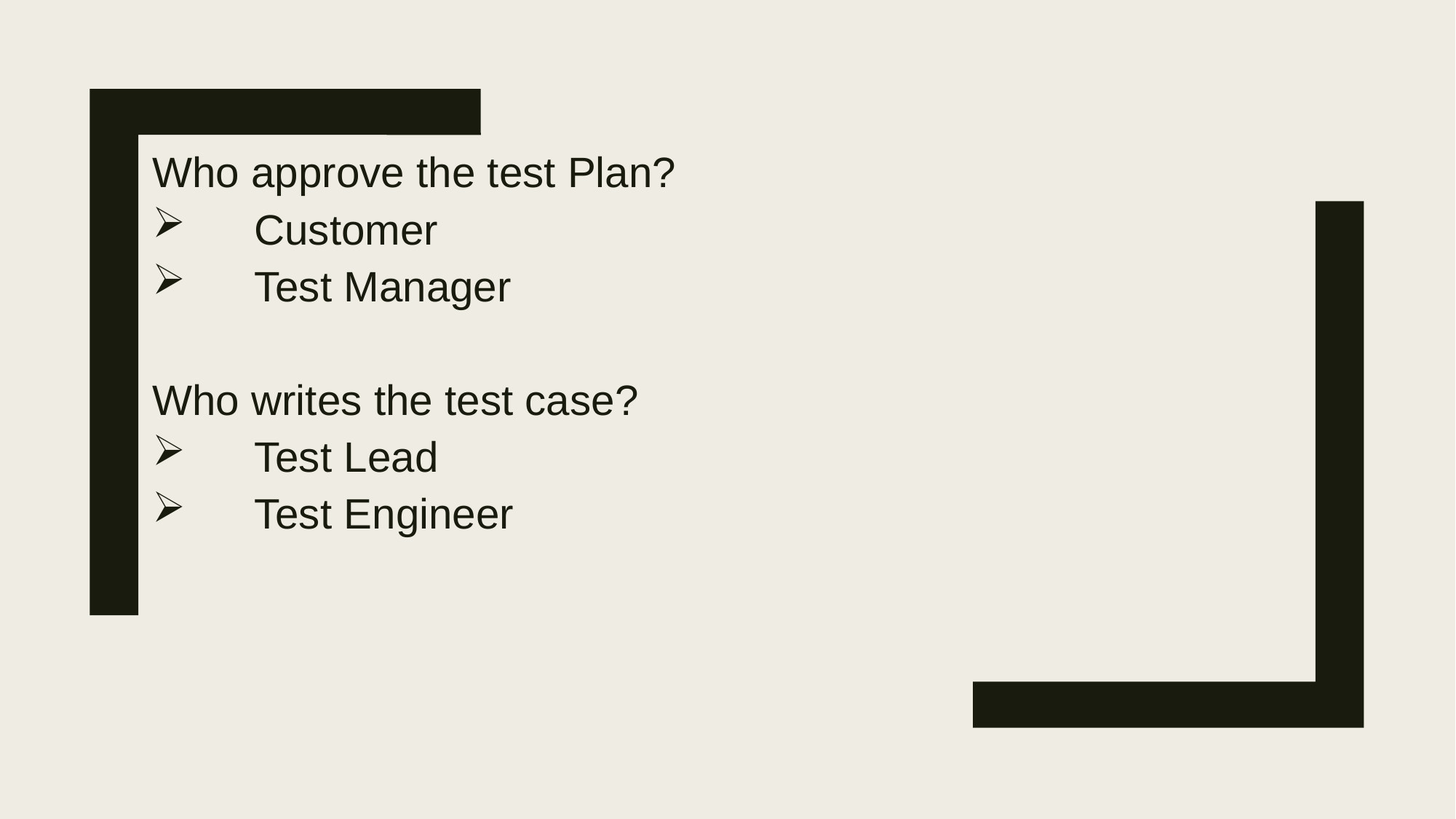

Who approve the test Plan?
    Customer
    Test Manager

Who writes the test case?
    Test Lead
    Test Engineer